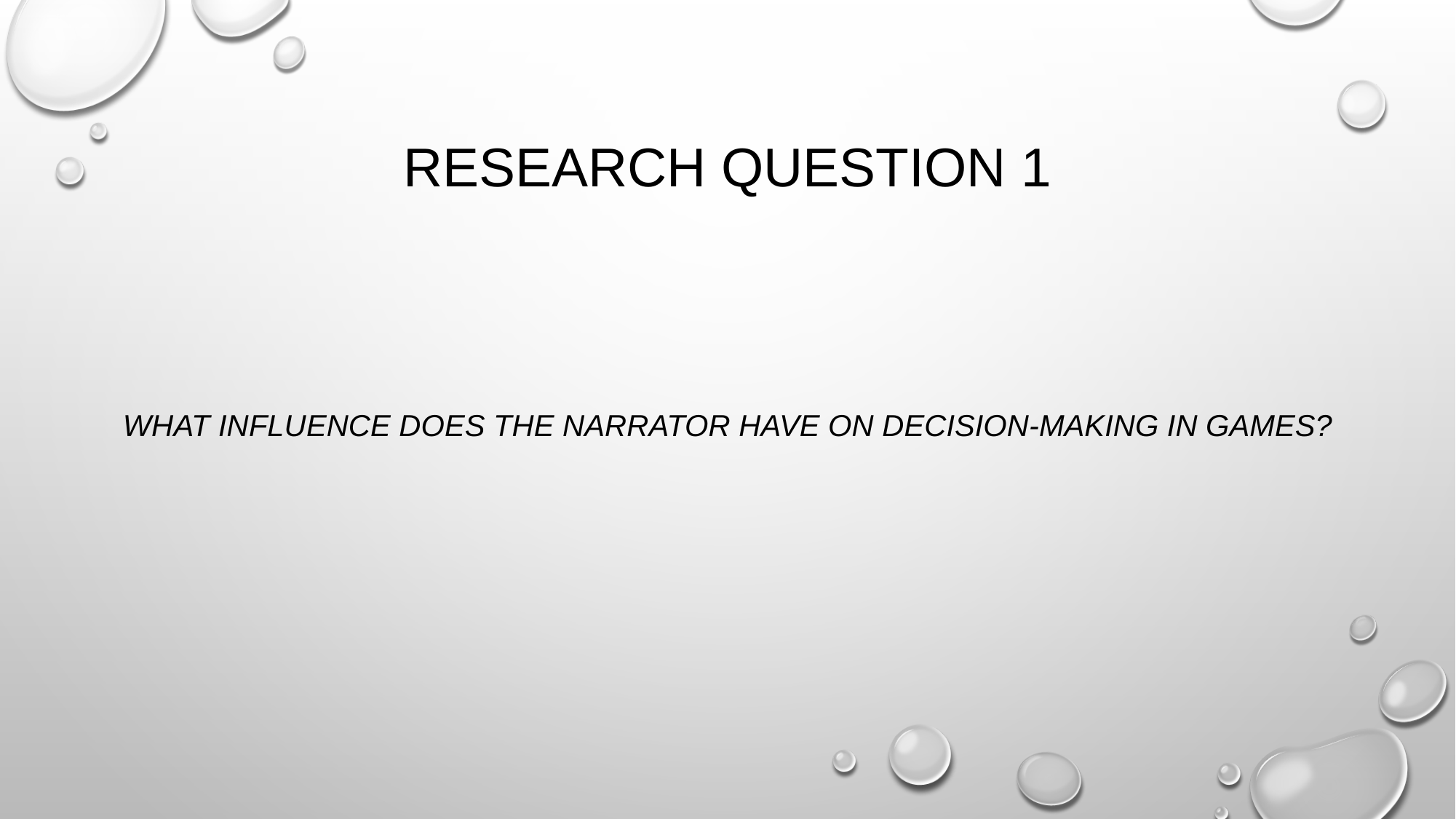

# Research question 1

What influence does the narrator have on decision-making in games?